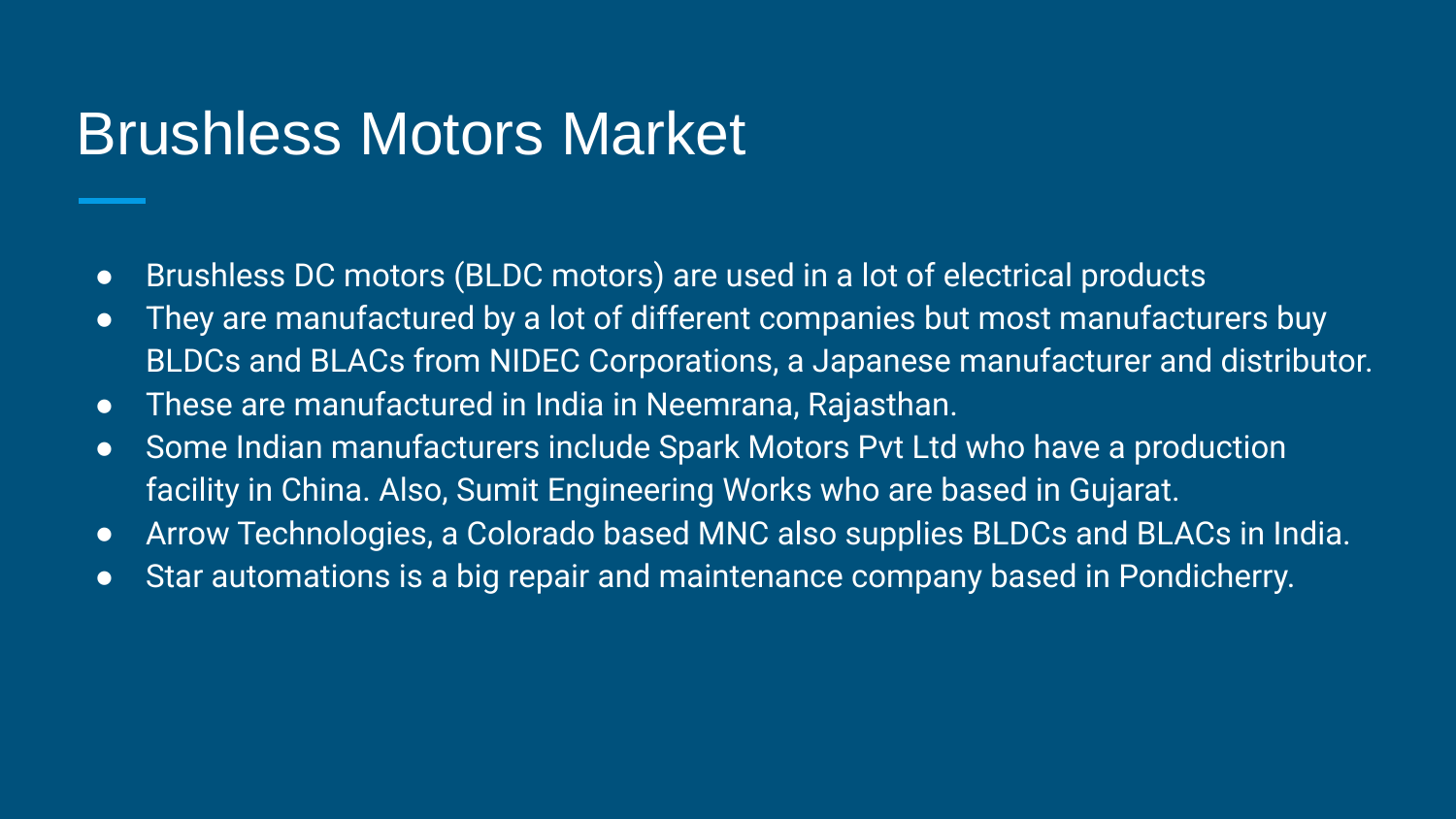

# Brushless Motors Market
Brushless DC motors (BLDC motors) are used in a lot of electrical products
They are manufactured by a lot of different companies but most manufacturers buy BLDCs and BLACs from NIDEC Corporations, a Japanese manufacturer and distributor.
These are manufactured in India in Neemrana, Rajasthan.
Some Indian manufacturers include Spark Motors Pvt Ltd who have a production facility in China. Also, Sumit Engineering Works who are based in Gujarat.
Arrow Technologies, a Colorado based MNC also supplies BLDCs and BLACs in India.
Star automations is a big repair and maintenance company based in Pondicherry.